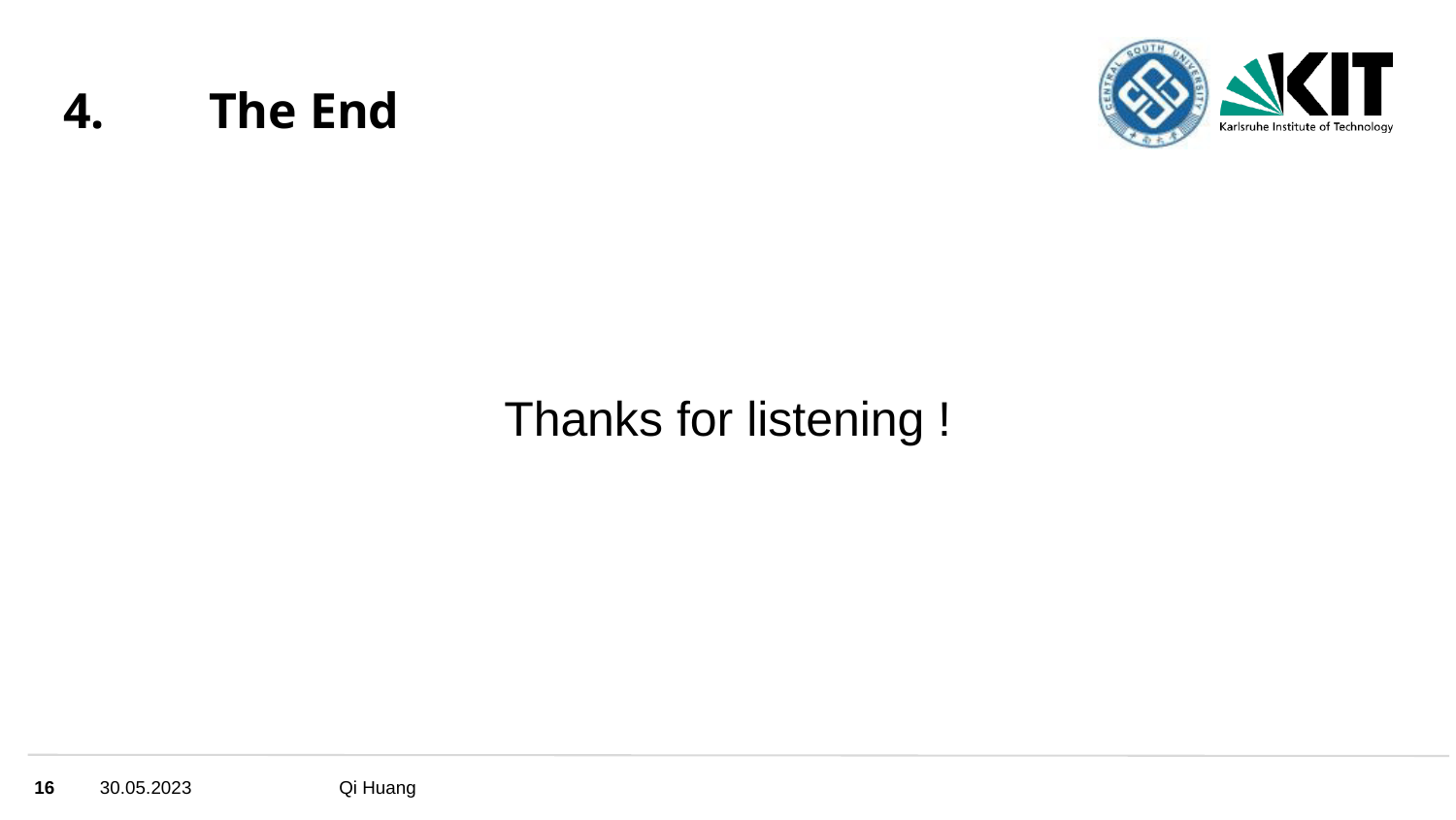

# 4.	The End
Thanks for listening !
16
30.05.2023